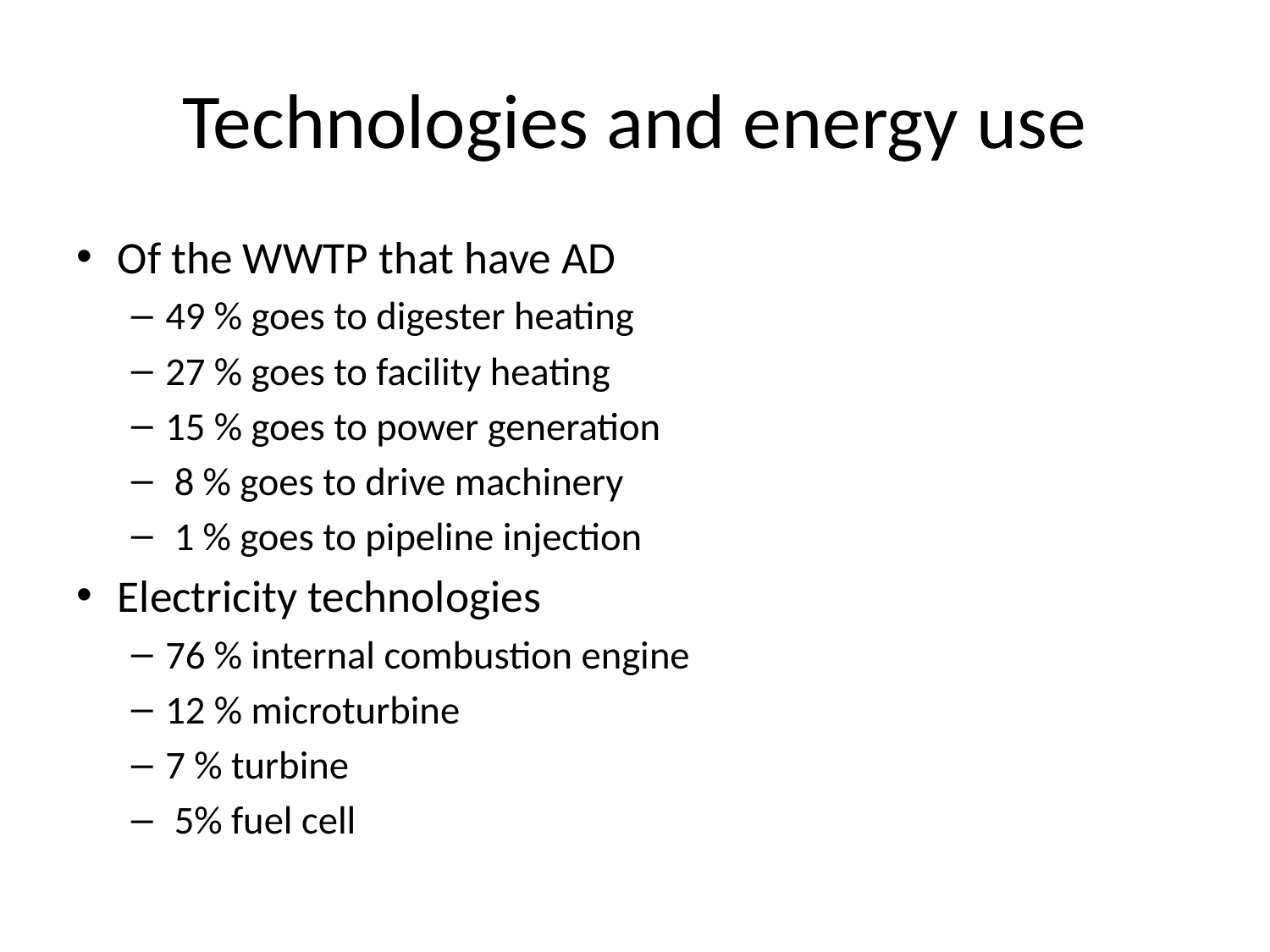

# Technologies and energy use
Of the WWTP that have AD
49 % goes to digester heating
27 % goes to facility heating
15 % goes to power generation
 8 % goes to drive machinery
 1 % goes to pipeline injection
Electricity technologies
76 % internal combustion engine
12 % microturbine
7 % turbine
 5% fuel cell